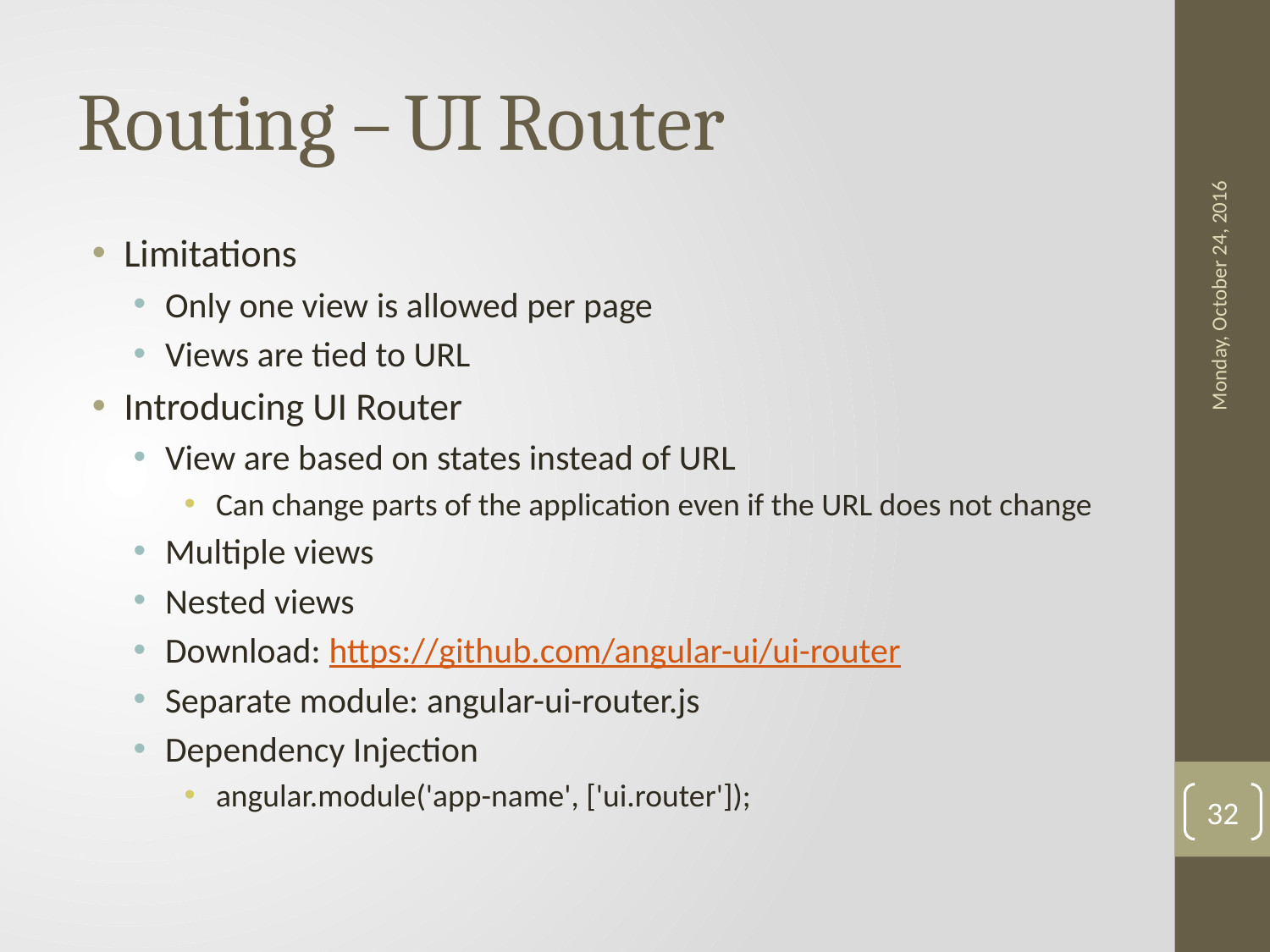

# Routing – UI Router
Limitations
Only one view is allowed per page
Views are tied to URL
Introducing UI Router
View are based on states instead of URL
Can change parts of the application even if the URL does not change
Multiple views
Nested views
Download: https://github.com/angular-ui/ui-router
Separate module: angular-ui-router.js
Dependency Injection
angular.module('app-name', ['ui.router']);

Monday, October 24, 2016

32